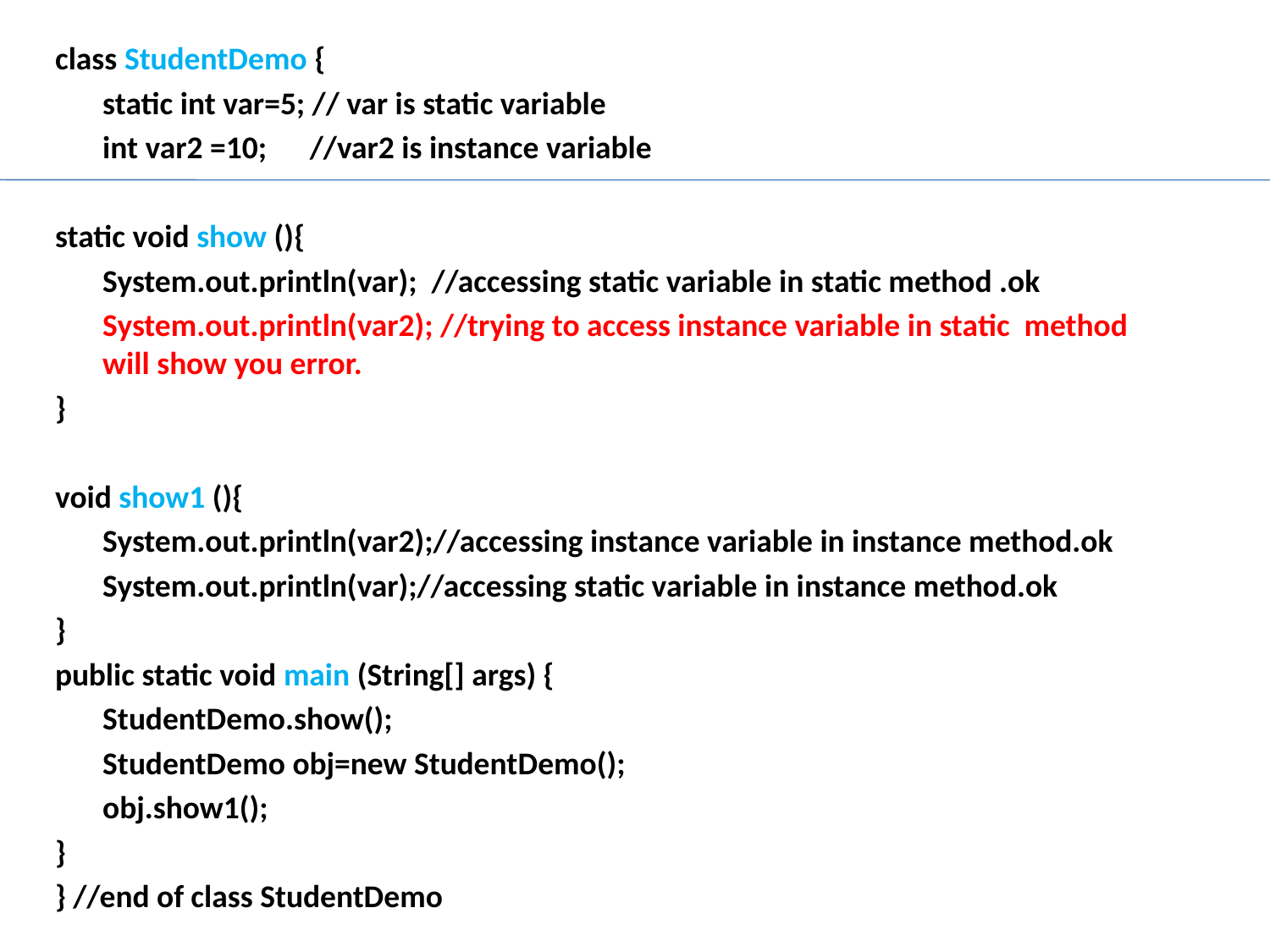

class StudentDemo {
	static int var=5; // var is static variable
	int var2 =10;      //var2 is instance variable

static void show (){
	System.out.println(var);  //accessing static variable in static method .ok
	System.out.println(var2); //trying to access instance variable in static  method will show you error.
}

void show1 (){
	System.out.println(var2);//accessing instance variable in instance method.ok
	System.out.println(var);//accessing static variable in instance method.ok
}
public static void main (String[] args) {
	StudentDemo.show();
	StudentDemo obj=new StudentDemo();
	obj.show1();
}
} //end of class StudentDemo